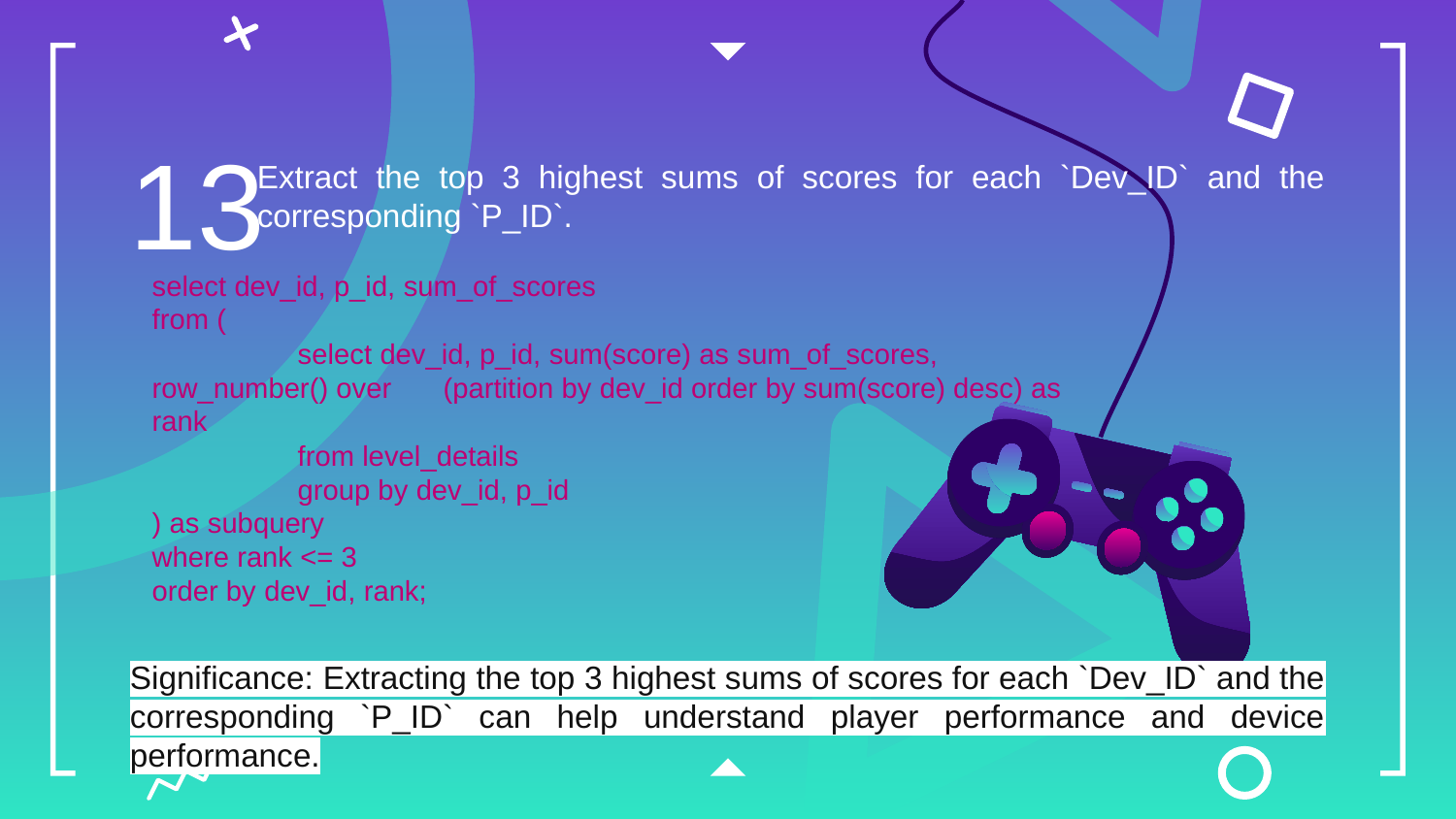

13
# Extract the top 3 highest sums of scores for each `Dev_ID` and the corresponding `P_ID`.
select dev_id, p_id, sum_of_scores
from (
	select dev_id, p_id, sum(score) as sum_of_scores, row_number() over 	(partition by dev_id order by sum(score) desc) as rank
	from level_details
	group by dev_id, p_id
) as subquery
where rank <= 3
order by dev_id, rank;

Significance: Extracting the top 3 highest sums of scores for each `Dev_ID` and the corresponding `P_ID` can help understand player performance and device performance.